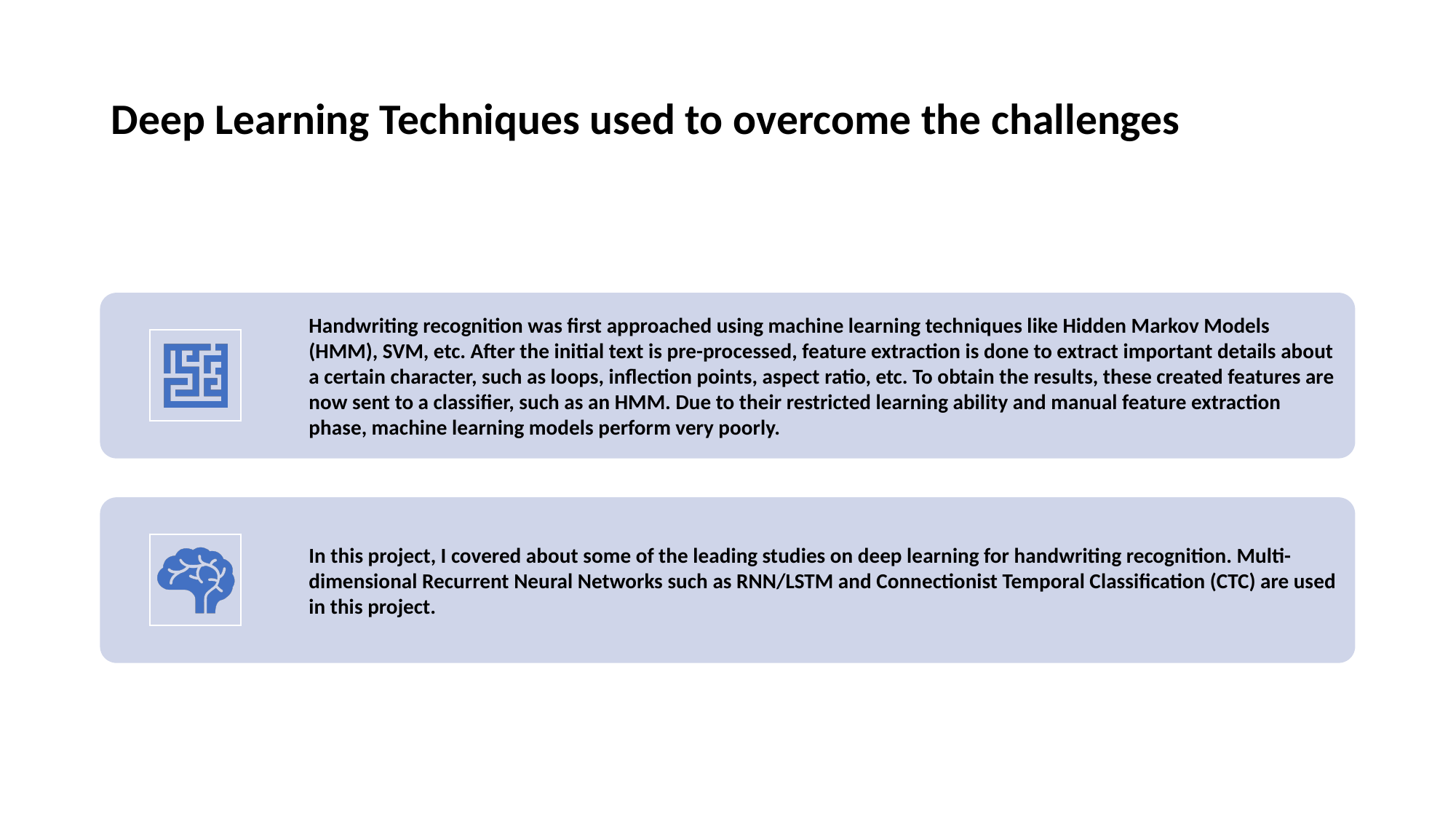

# Deep Learning Techniques used to overcome the challenges
Handwriting recognition was first approached using machine learning techniques like Hidden Markov Models (HMM), SVM, etc. After the initial text is pre-processed, feature extraction is done to extract important details about a certain character, such as loops, inflection points, aspect ratio, etc. To obtain the results, these created features are now sent to a classifier, such as an HMM. Due to their restricted learning ability and manual feature extraction phase, machine learning models perform very poorly.
In this project, I covered about some of the leading studies on deep learning for handwriting recognition. Multi-dimensional Recurrent Neural Networks such as RNN/LSTM and Connectionist Temporal Classification (CTC) are used in this project.